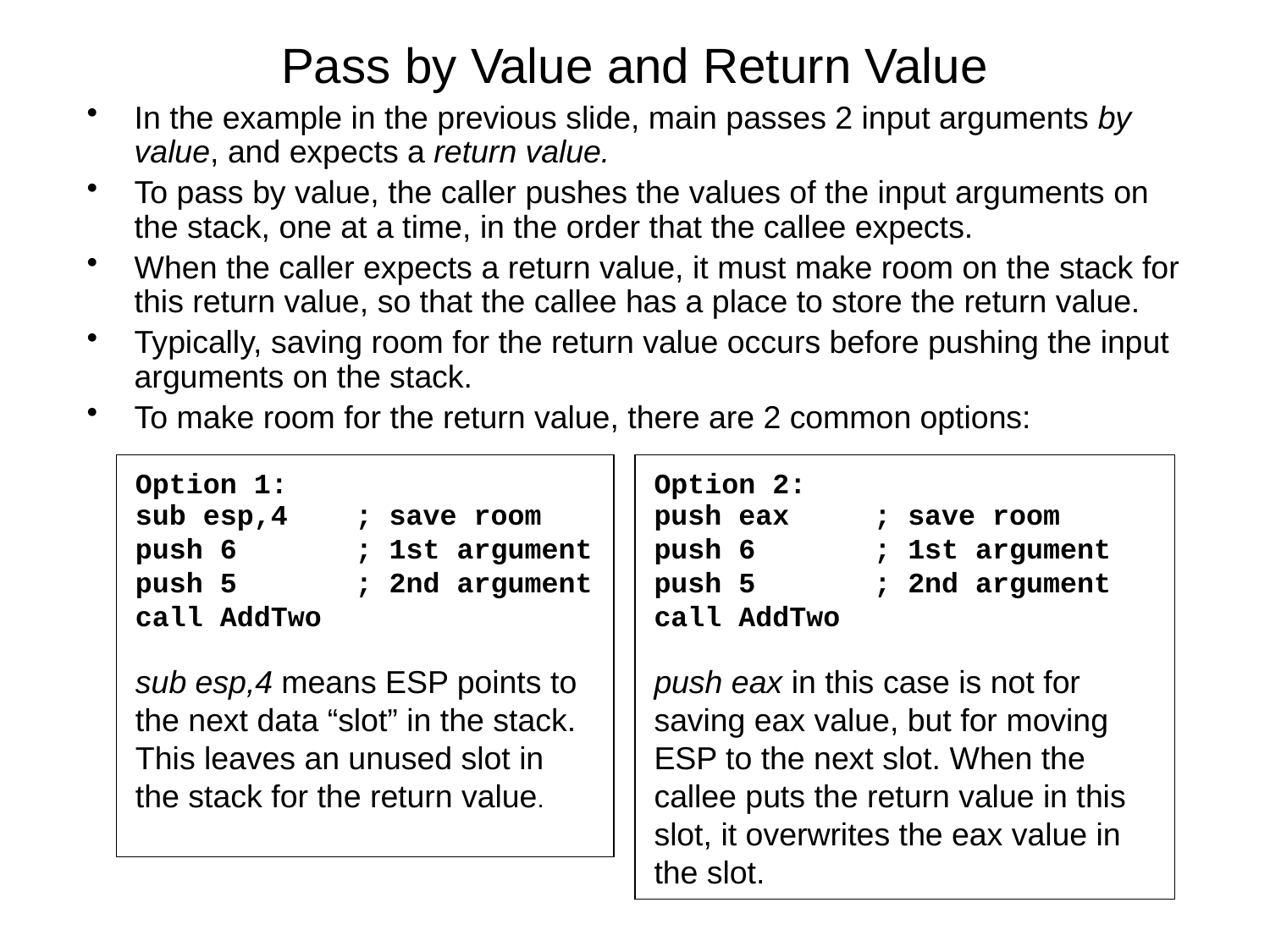

# Pass by Value and Return Value
In the example in the previous slide, main passes 2 input arguments by value, and expects a return value.
To pass by value, the caller pushes the values of the input arguments on the stack, one at a time, in the order that the callee expects.
When the caller expects a return value, it must make room on the stack for this return value, so that the callee has a place to store the return value.
Typically, saving room for the return value occurs before pushing the input arguments on the stack.
To make room for the return value, there are 2 common options:
Option 1:
sub esp,4    ; save room
push 6       ; 1st argument
push 5       ; 2nd argument
call AddTwo

sub esp,4 means ESP points to the next data “slot” in the stack. This leaves an unused slot in the stack for the return value.
Option 2:
push eax     ; save room
push 6       ; 1st argument
push 5       ; 2nd argument
call AddTwo

push eax in this case is not for saving eax value, but for moving ESP to the next slot. When the callee puts the return value in this slot, it overwrites the eax value in the slot.